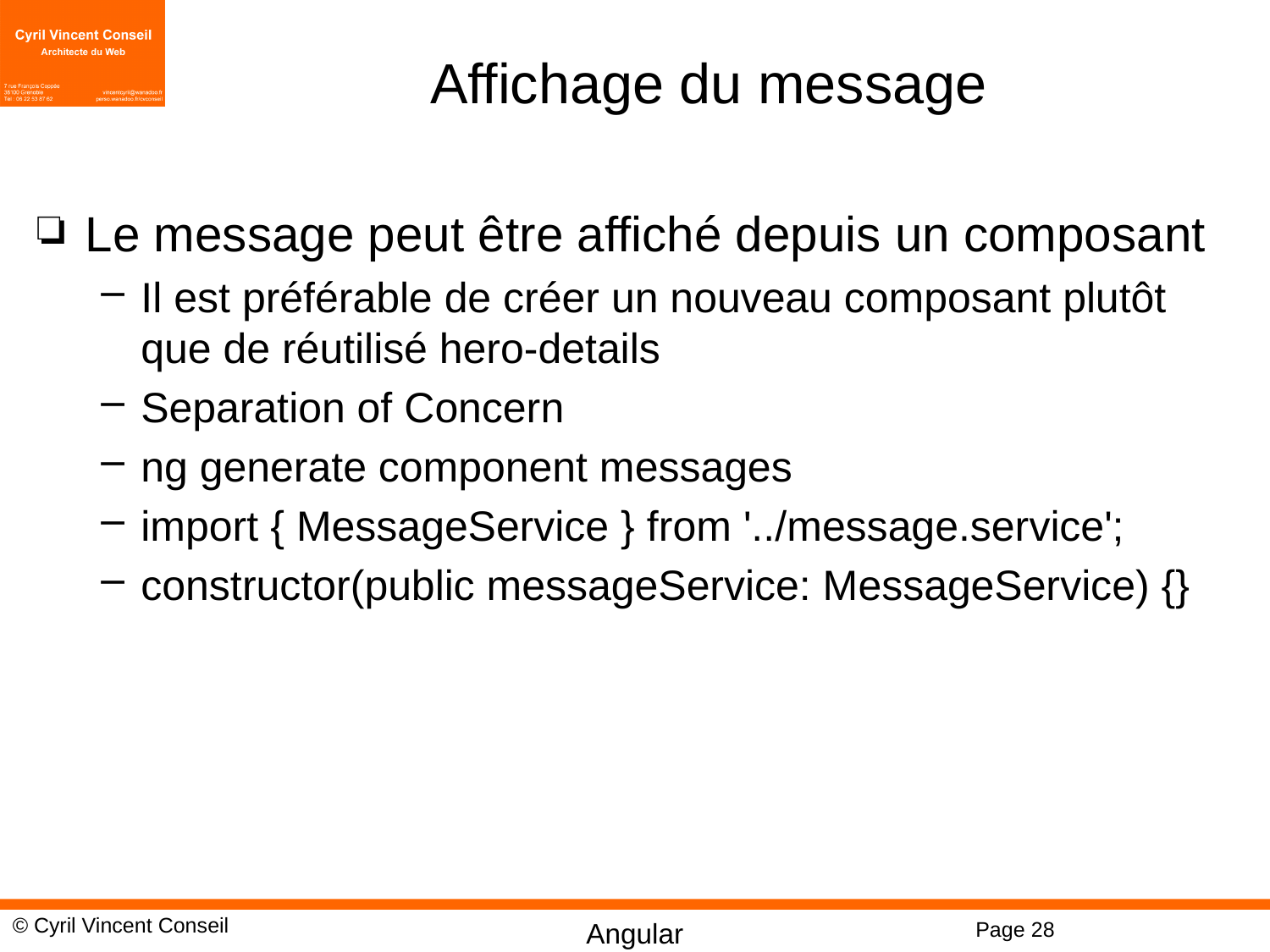

# Affichage du message
Le message peut être affiché depuis un composant
Il est préférable de créer un nouveau composant plutôt que de réutilisé hero-details
Separation of Concern
ng generate component messages
import { MessageService } from '../message.service';
constructor(public messageService: MessageService) {}